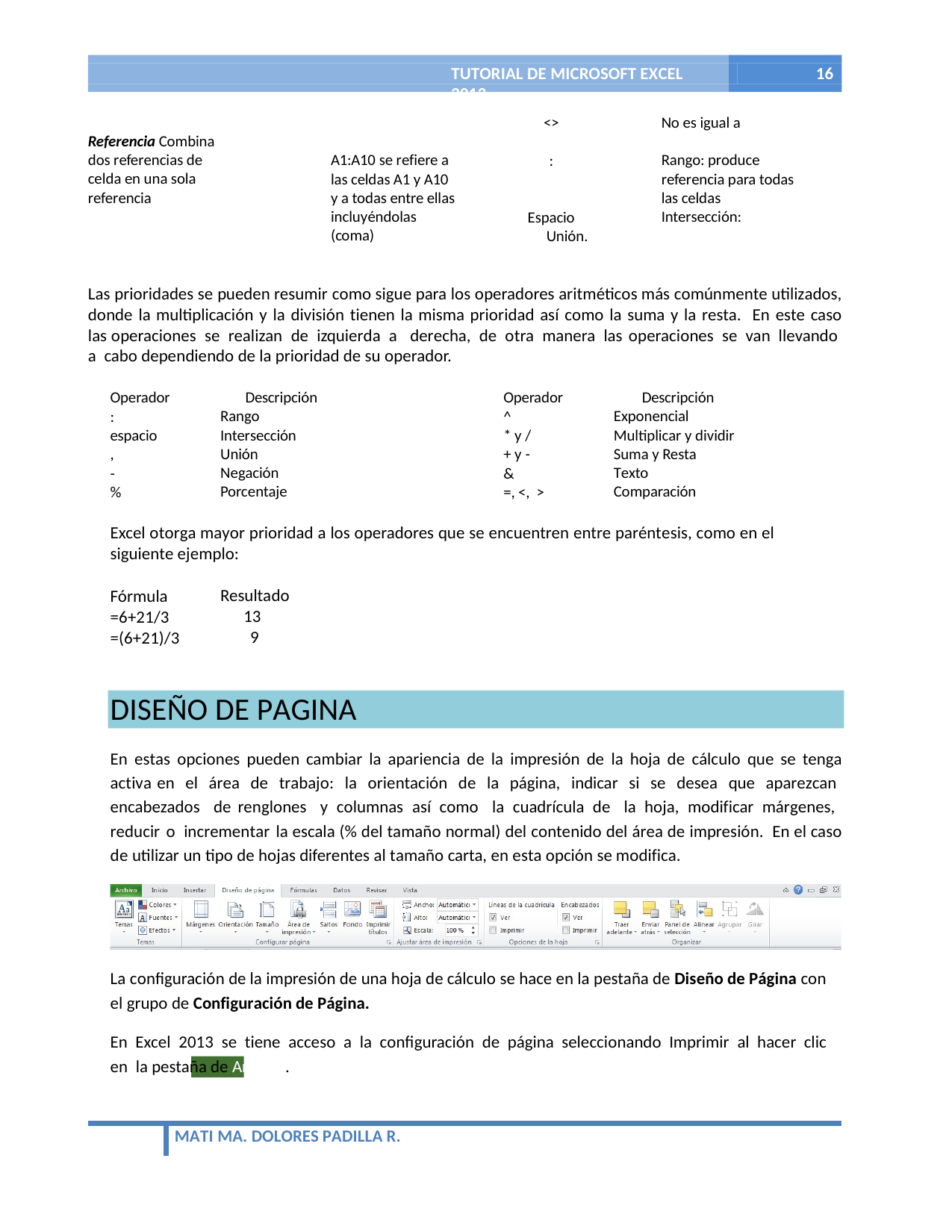

TUTORIAL DE MICROSOFT EXCEL 2013
16

<>
No es igual a
Referencia Combina dos referencias de celda en una sola referencia
A1:A10 se refiere a las celdas A1 y A10 y a todas entre ellas incluyéndolas (coma)
Rango: produce referencia para todas las celdas Intersección:
:
Espacio
Unión.
Las prioridades se pueden resumir como sigue para los operadores aritméticos más comúnmente utilizados, donde la multiplicación y la división tienen la misma prioridad así como la suma y la resta.  En este caso las operaciones  se  realizan  de  izquierda  a   derecha,  de  otra  manera  las operaciones  se  van  llevando  a  cabo dependiendo de la prioridad de su operador.
Descripción Rango Intersección Unión Negación Porcentaje
Descripción Exponencial Multiplicar y dividir Suma y Resta  Texto  Comparación
Operador
:
espacio
,
-
%
Operador
^
* y /
+ y -
&
=, <,  >
Excel otorga mayor prioridad a los operadores que se encuentren entre paréntesis, como en el siguiente ejemplo:
Resultado 13
9
Fórmula
=6+21/3
=(6+21)/3
DISEÑO DE PAGINA

En estas opciones pueden cambiar la apariencia de la impresión de la hoja de cálculo que se tenga activa en  el  área  de  trabajo:  la  orientación  de  la  página,  indicar  si  se  desea  que  aparezcan  encabezados  de renglones  y columnas así como  la cuadrícula de  la hoja, modificar márgenes,  reducir o  incrementar la escala (% del tamaño normal) del contenido del área de impresión.  En el caso de utilizar un tipo de hojas diferentes al tamaño carta, en esta opción se modifica.

La configuración de la impresión de una hoja de cálculo se hace en la pestaña de Diseño de Página con el grupo de Configuración de Página.

En  Excel  2013  se  tiene  acceso  a  la  configuración  de  página  seleccionando  Imprimir  al  hacer  clic  en  la pestaña de Archivo.

MATI MA. DOLORES PADILLA R.